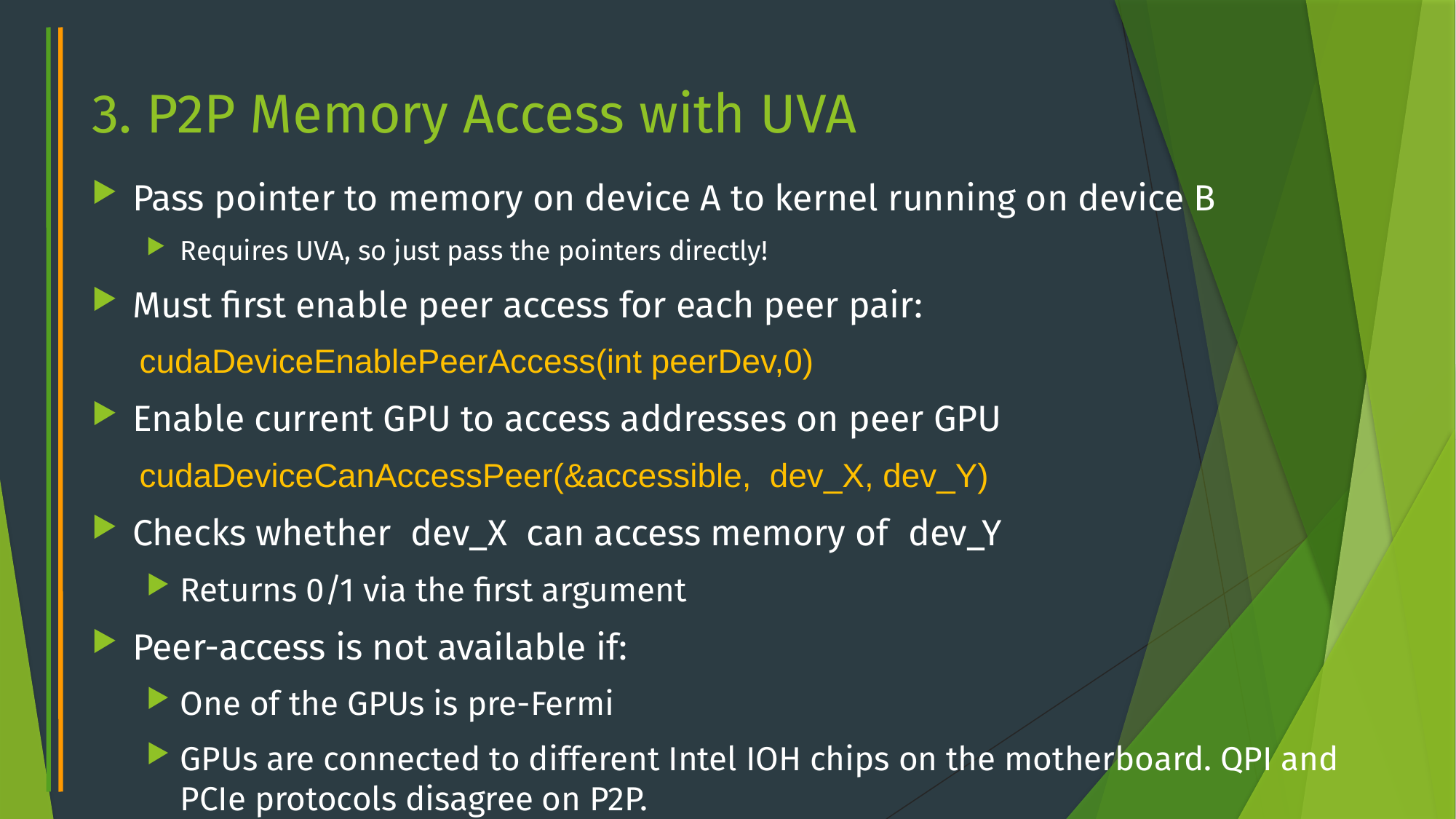

# 3. P2P Memory Access with UVA
Pass pointer to memory on device A to kernel running on device B
Requires UVA, so just pass the pointers directly!
Must first enable peer access for each peer pair:
cudaDeviceEnablePeerAccess(int peerDev,0)
Enable current GPU to access addresses on peer GPU
cudaDeviceCanAccessPeer(&accessible,  dev_X, dev_Y)
Checks whether  dev_X  can access memory of  dev_Y
Returns 0/1 via the first argument
Peer-access is not available if:
One of the GPUs is pre-Fermi
GPUs are connected to different Intel IOH chips on the motherboard. QPI and PCIe protocols disagree on P2P.